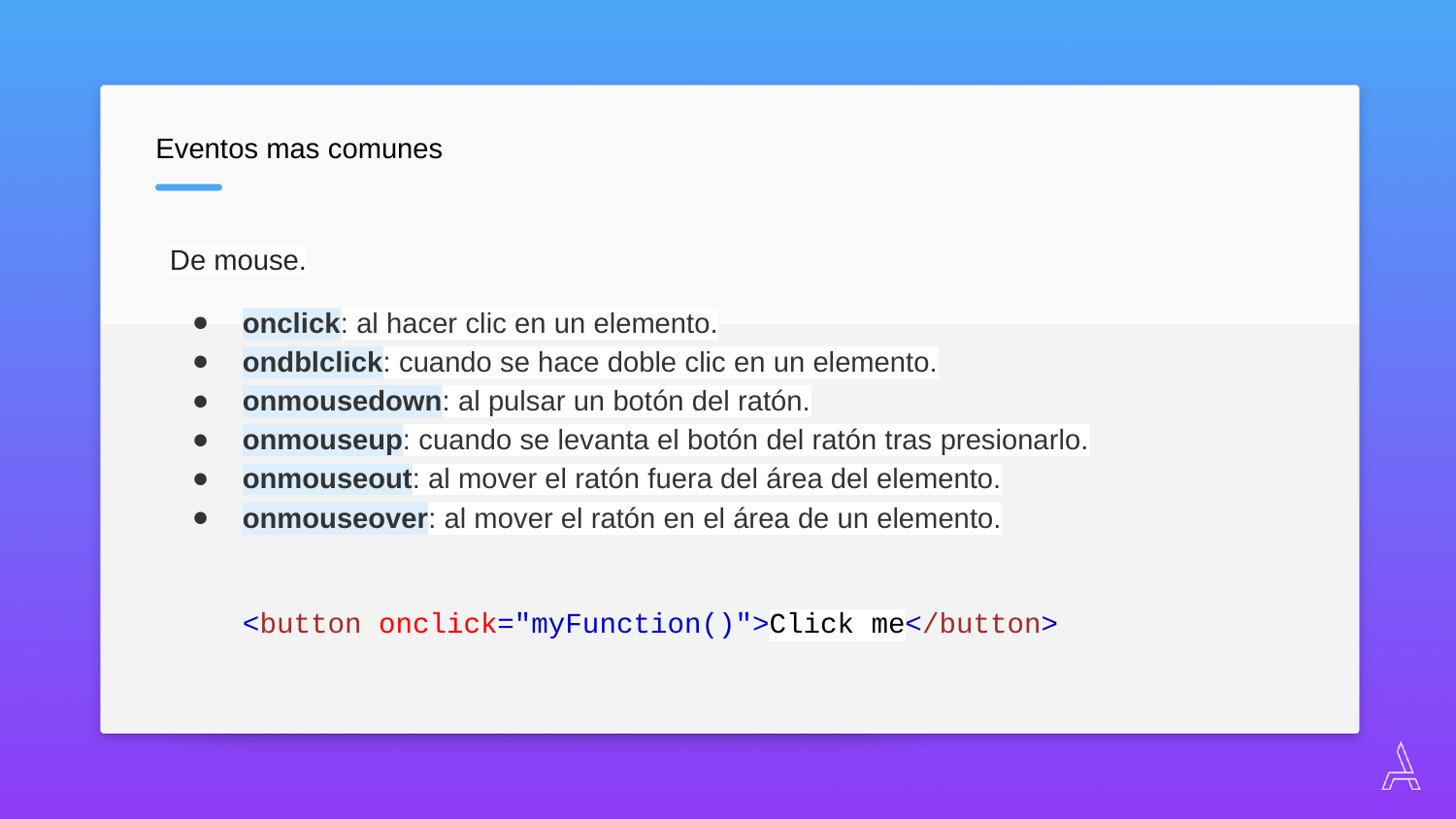

Eventos mas comunes

De mouse.
onclick: al hacer clic en un elemento.
ondblclick: cuando se hace doble clic en un elemento.
onmousedown: al pulsar un botón del ratón.
onmouseup: cuando se levanta el botón del ratón tras presionarlo.
onmouseout: al mover el ratón fuera del área del elemento.
onmouseover: al mover el ratón en el área de un elemento.

<button onclick="myFunction()">Click me</button>